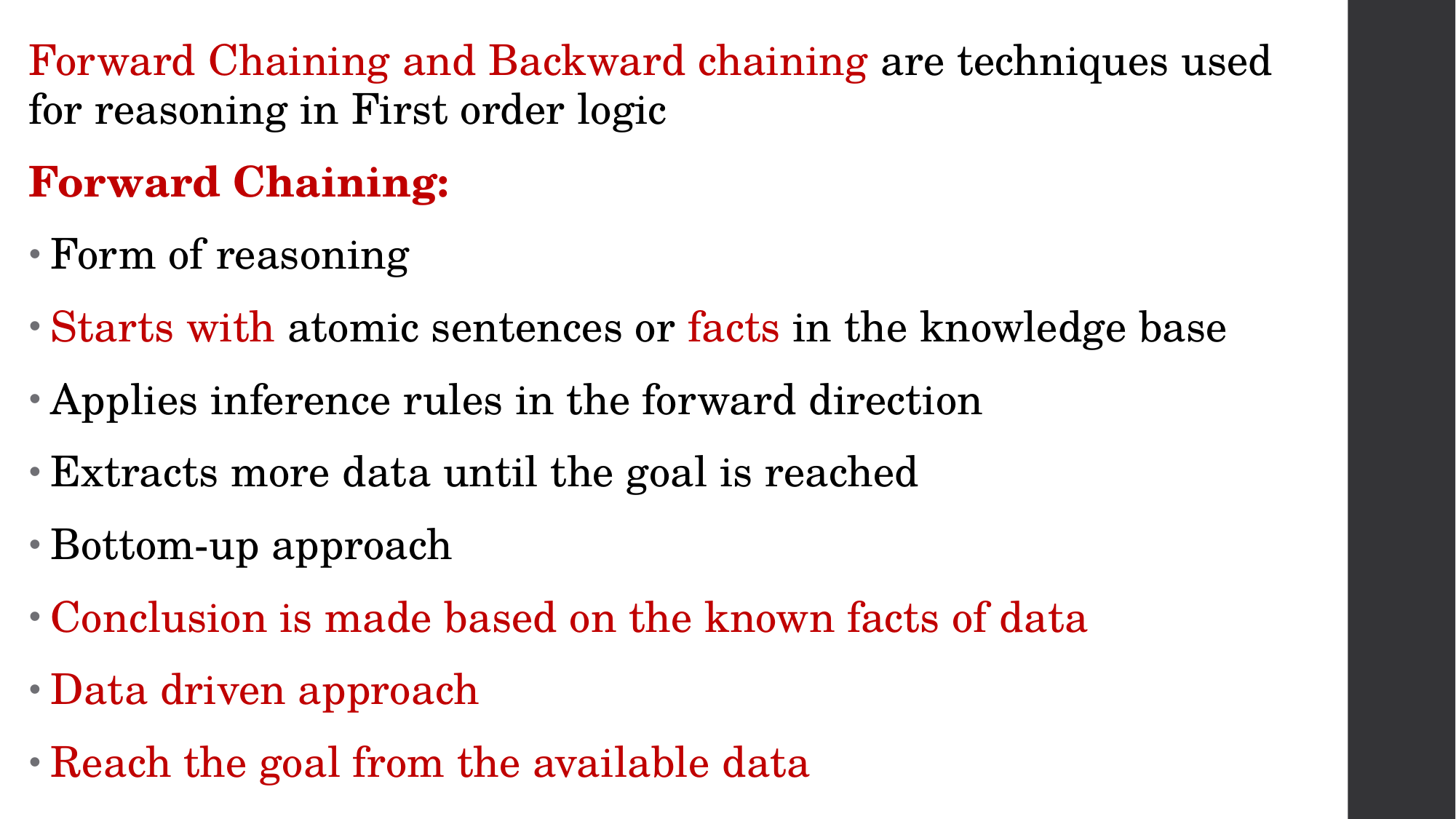

Forward Chaining and Backward chaining are techniques used for reasoning in First order logic
Forward Chaining:
Form of reasoning
Starts with atomic sentences or facts in the knowledge base
Applies inference rules in the forward direction
Extracts more data until the goal is reached
Bottom-up approach
Conclusion is made based on the known facts of data
Data driven approach
Reach the goal from the available data